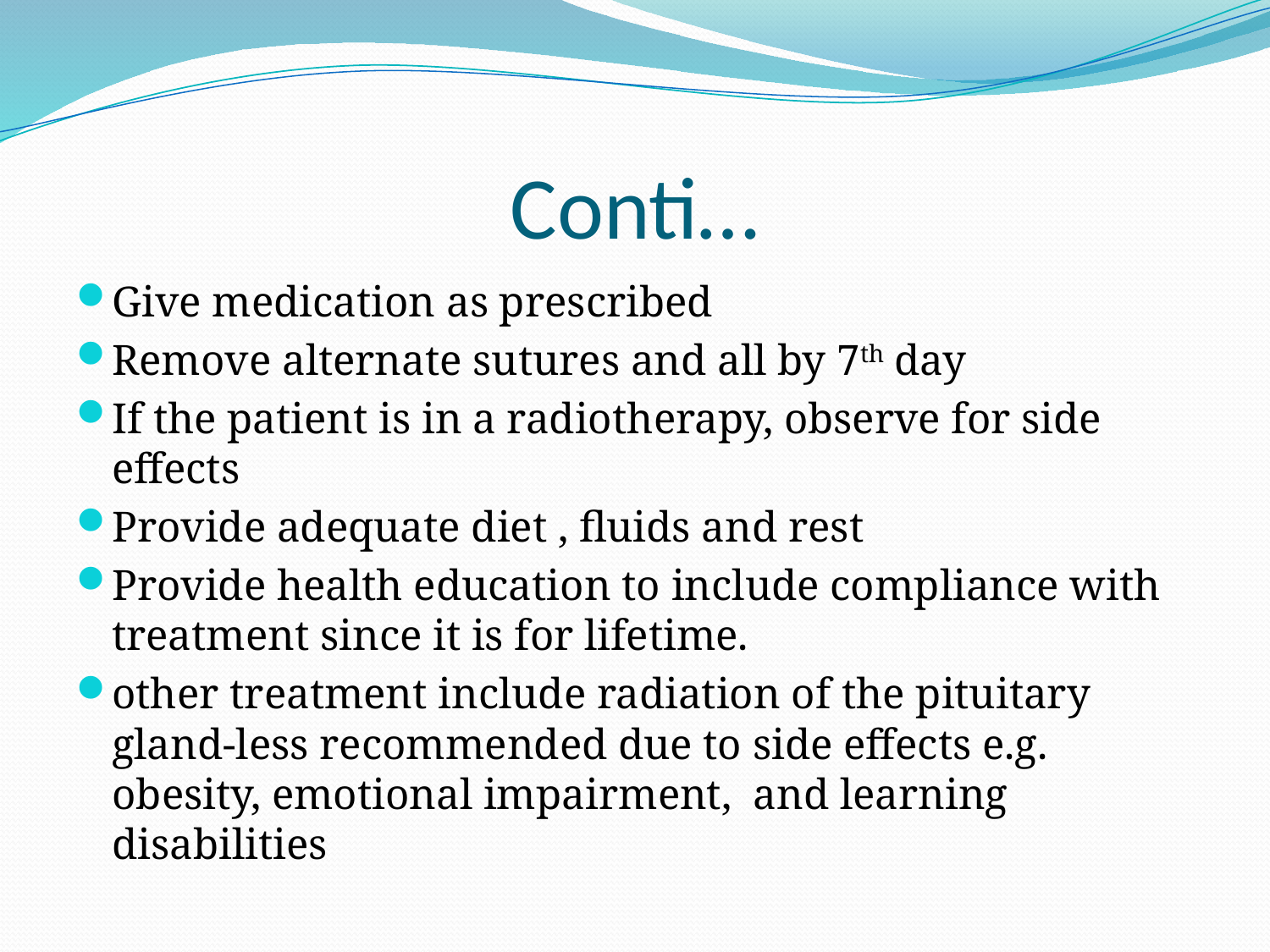

# Conti…
Give medication as prescribed
Remove alternate sutures and all by 7th day
If the patient is in a radiotherapy, observe for side effects
Provide adequate diet , fluids and rest
Provide health education to include compliance with treatment since it is for lifetime.
other treatment include radiation of the pituitary  gland-less recommended due to side effects e.g. obesity, emotional impairment,  and learning disabilities